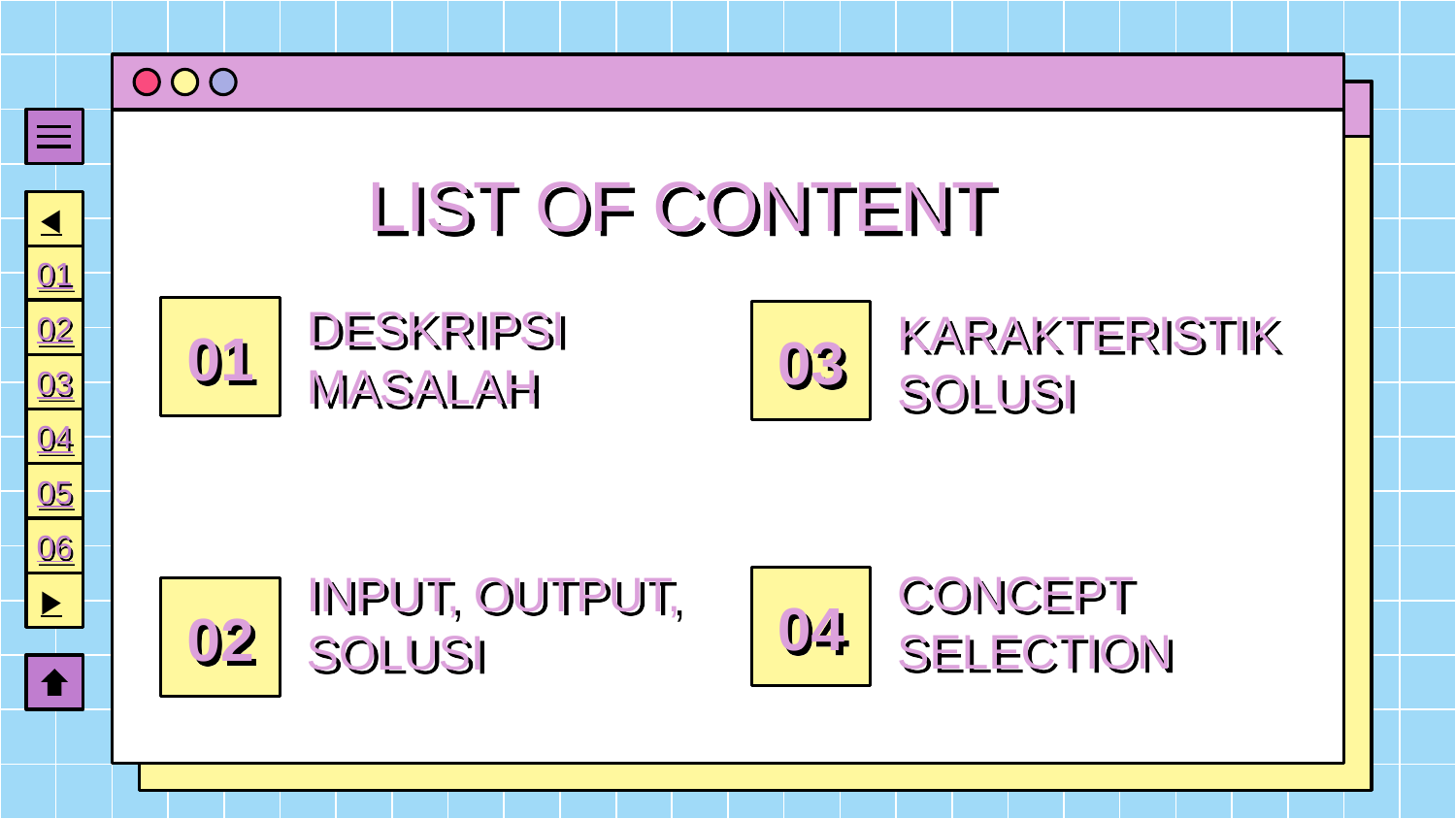

◀

01

02

03

04

05

06
▶

# LIST OF CONTENT

01
03
DESKRIPSI MASALAH
KARAKTERISTIK SOLUSI

04
CONCEPT SELECTION
INPUT, OUTPUT, SOLUSI
02